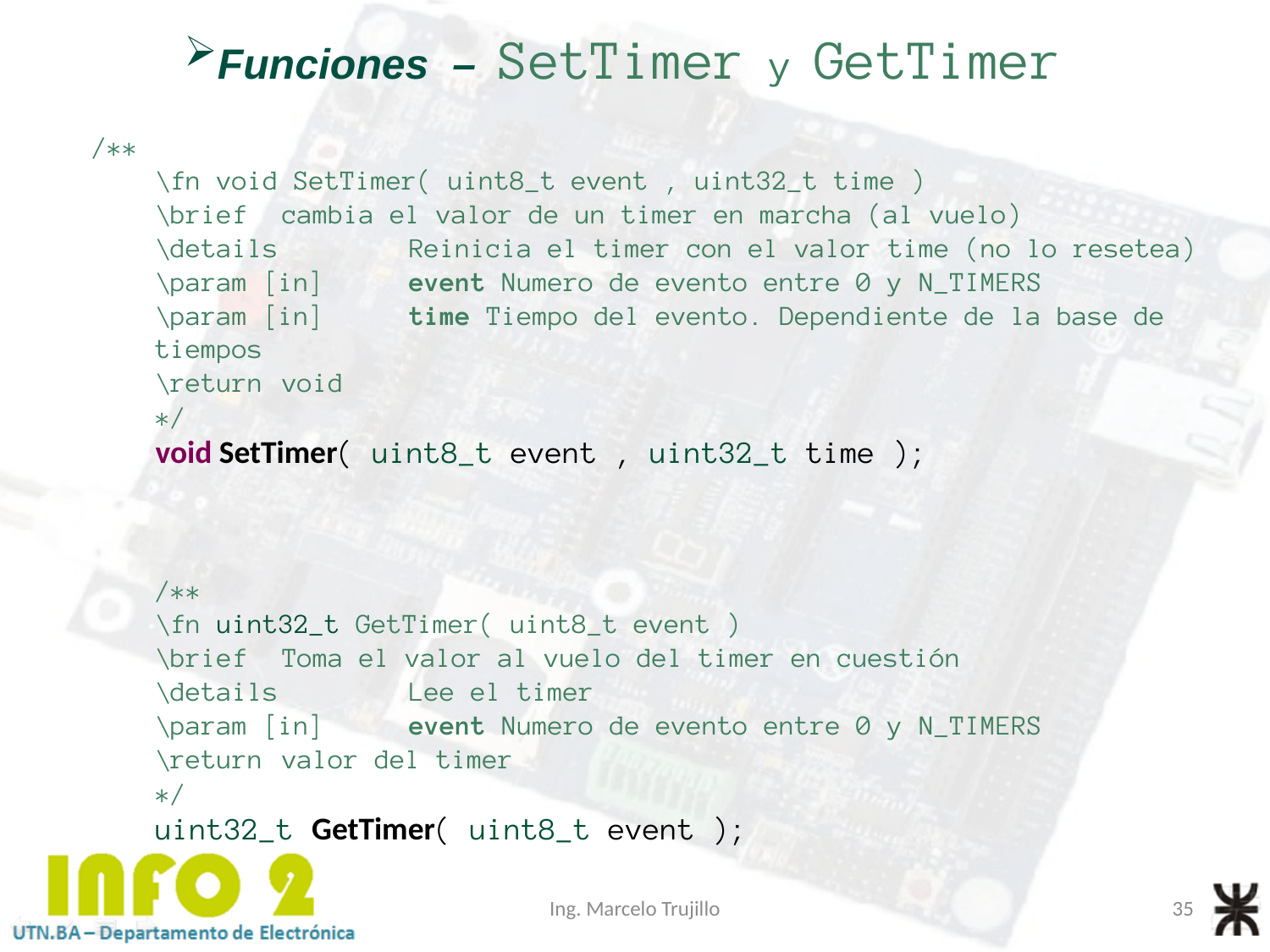

Funciones  – SetTimer y GetTimer
/**
\fn void SetTimer( uint8_t event , uint32_t time )
\brief 	cambia el valor de un timer en marcha (al vuelo)
\details 	Reinicia el timer con el valor time (no lo resetea)
\param [in] 	event Numero de evento entre 0 y N_TIMERS
\param [in] 	time Tiempo del evento. Dependiente de la base de tiempos
\return 	void
*/
void SetTimer( uint8_t event , uint32_t time );

/**
\fn uint32_t GetTimer( uint8_t event )
\brief 	Toma el valor al vuelo del timer en cuestión
\details 	Lee el timer
\param [in] 	event Numero de evento entre 0 y N_TIMERS
\return 	valor del timer
*/
uint32_t GetTimer( uint8_t event );
Ing. Marcelo Trujillo
35